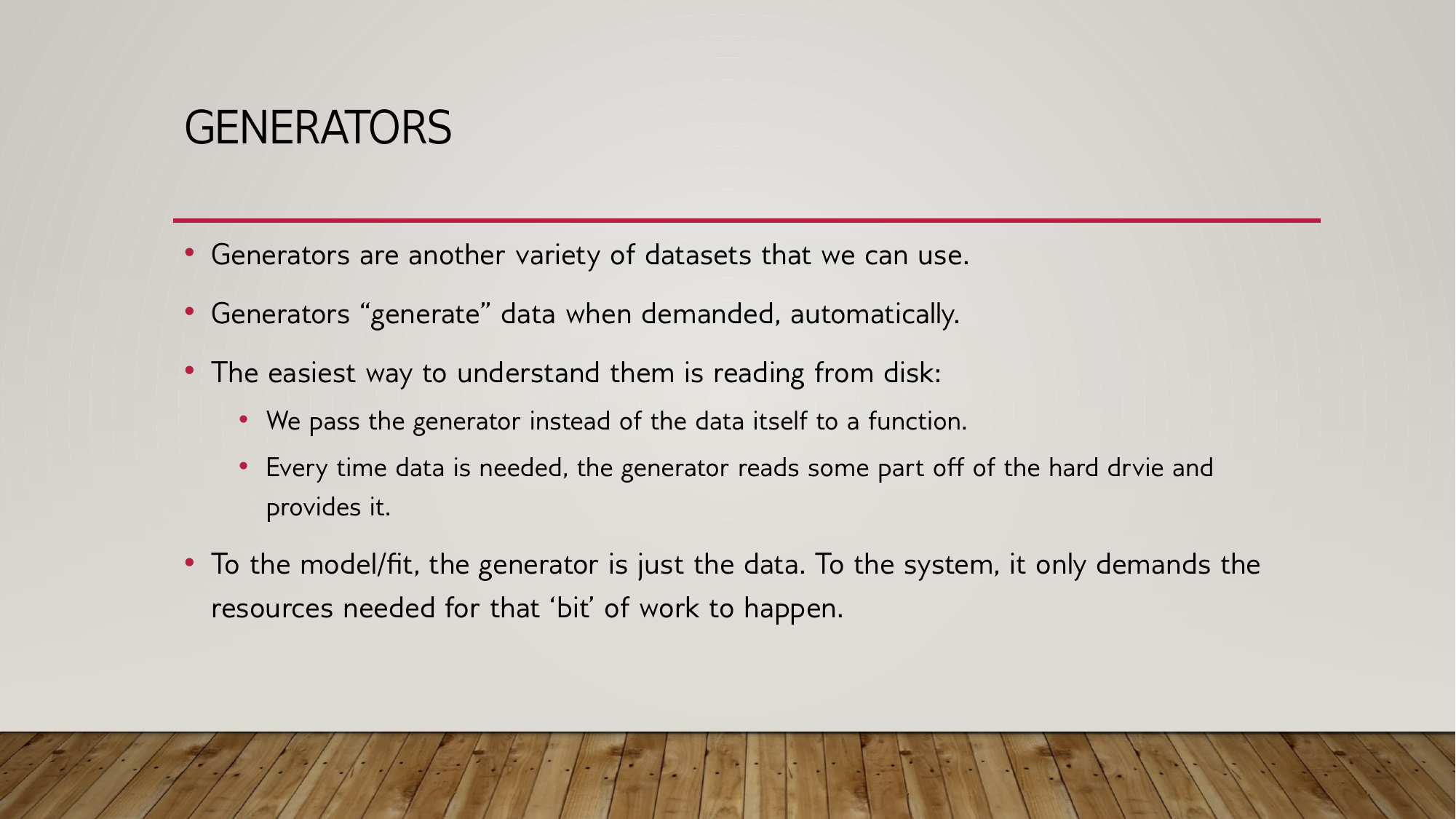

# Generators
Generators are another variety of datasets that we can use.
Generators “generate” data when demanded, automatically.
The easiest way to understand them is reading from disk:
We pass the generator instead of the data itself to a function.
Every time data is needed, the generator reads some part off of the hard drvie and provides it.
To the model/fit, the generator is just the data. To the system, it only demands the resources needed for that ‘bit’ of work to happen.